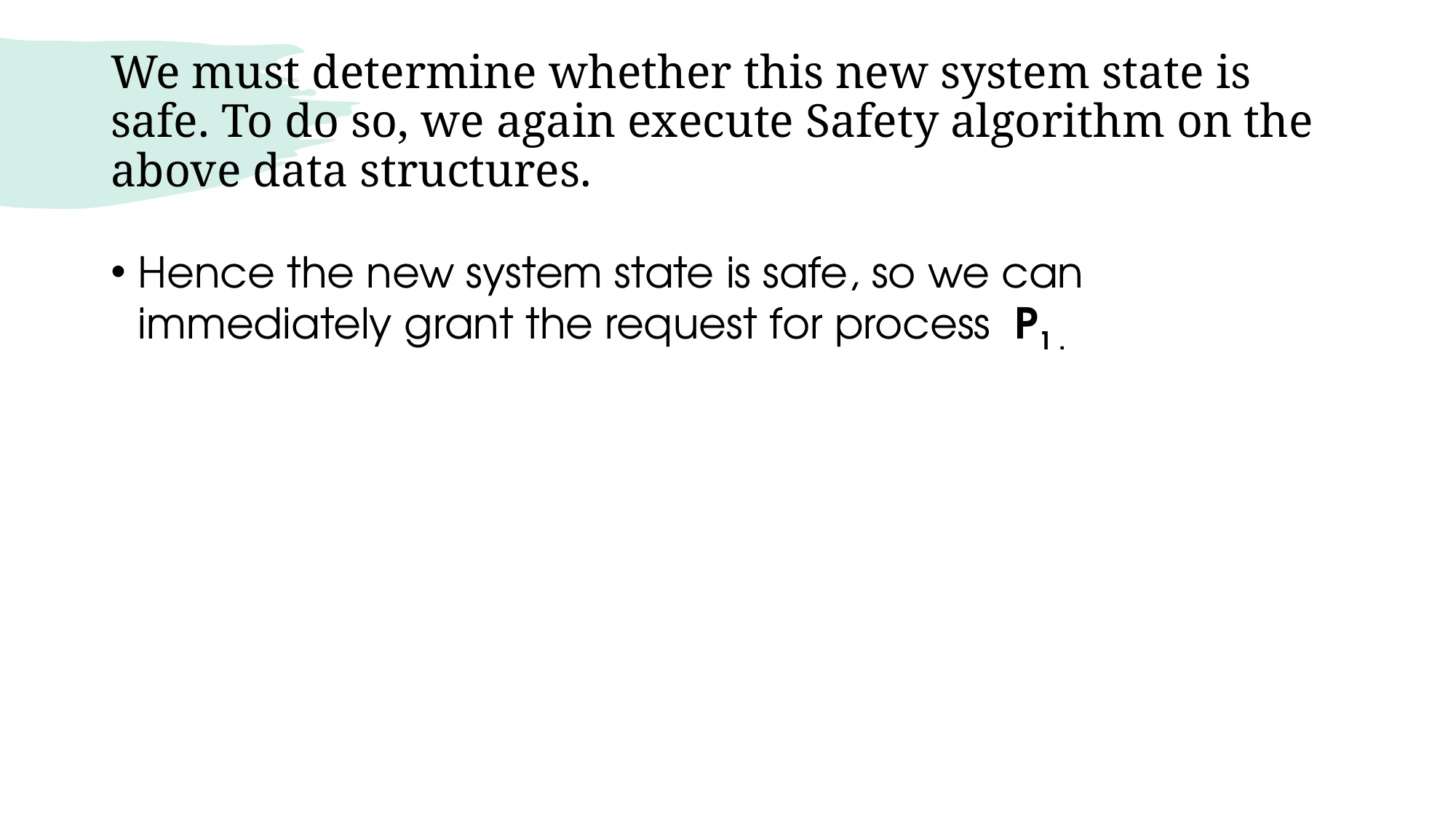

# We must determine whether this new system state is safe. To do so, we again execute Safety algorithm on the above data structures.
Hence the new system state is safe, so we can immediately grant the request for process  P1 .